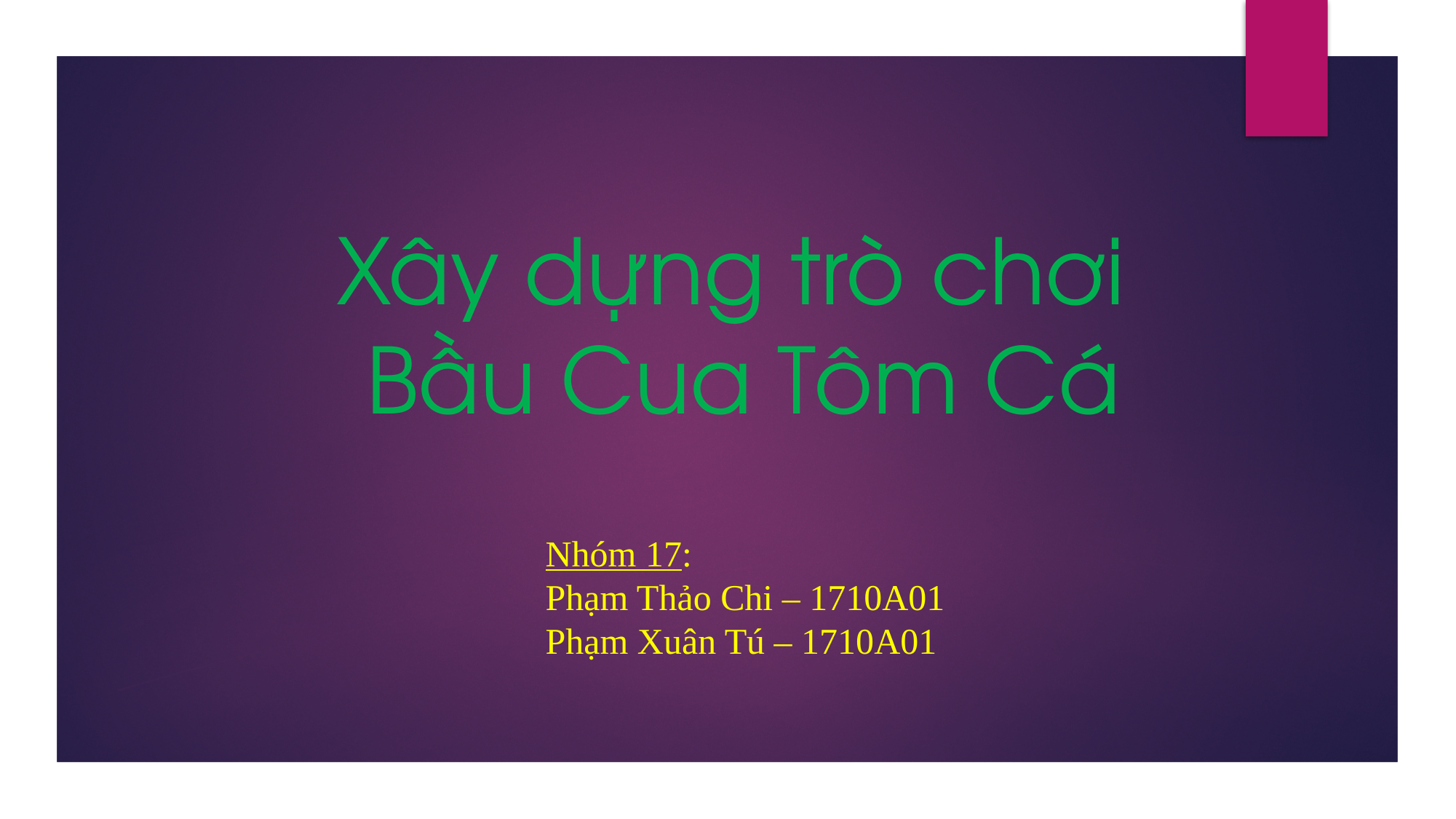

# Xây dựng trò chơi Bầu Cua Tôm Cá
Nhóm 17:
Phạm Thảo Chi – 1710A01
Phạm Xuân Tú – 1710A01